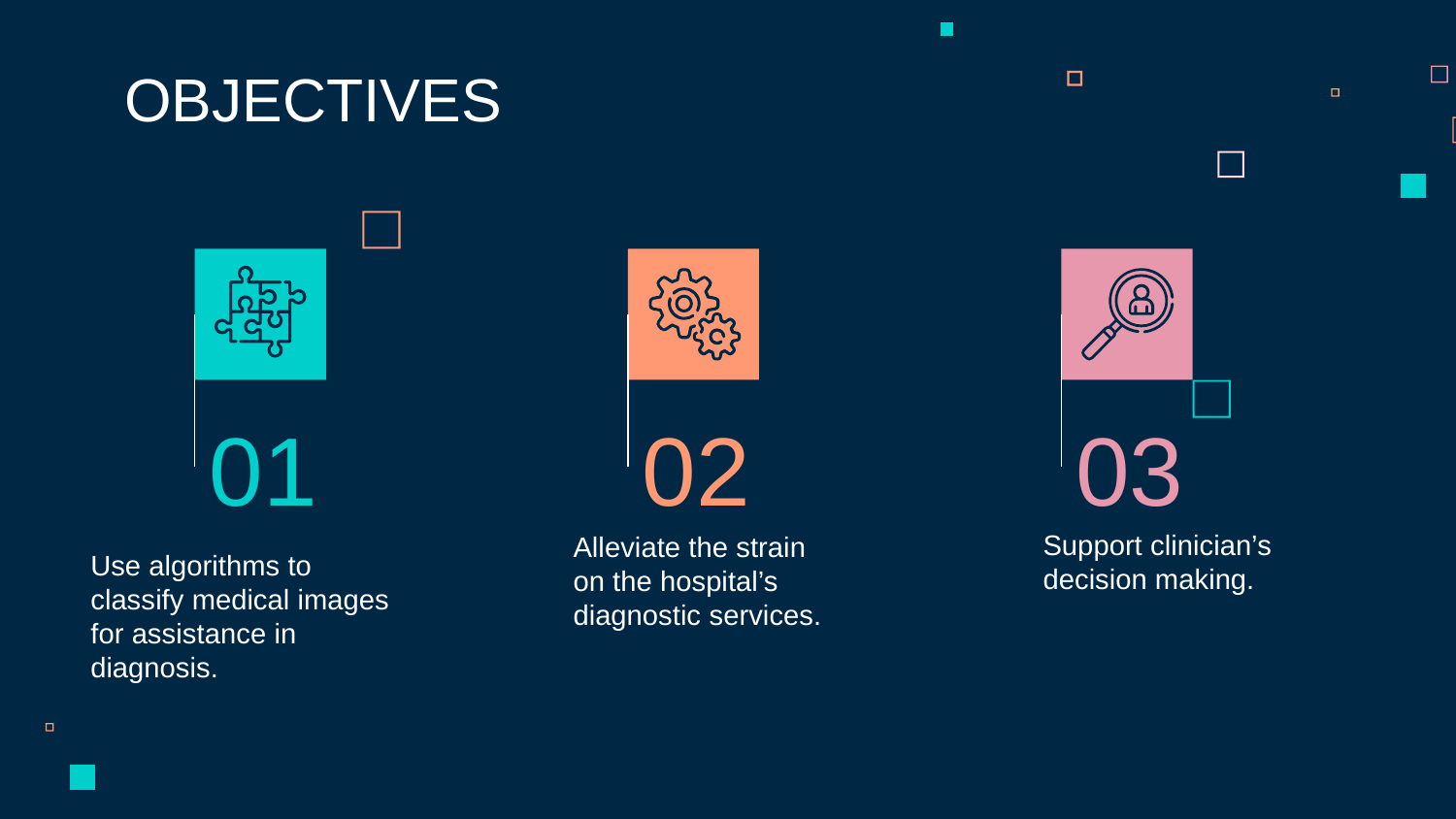

OBJECTIVES

01
02
03
Support clinician’s decision making.
Alleviate the strain on the hospital’s diagnostic services.
Use algorithms to classify medical images for assistance in diagnosis.